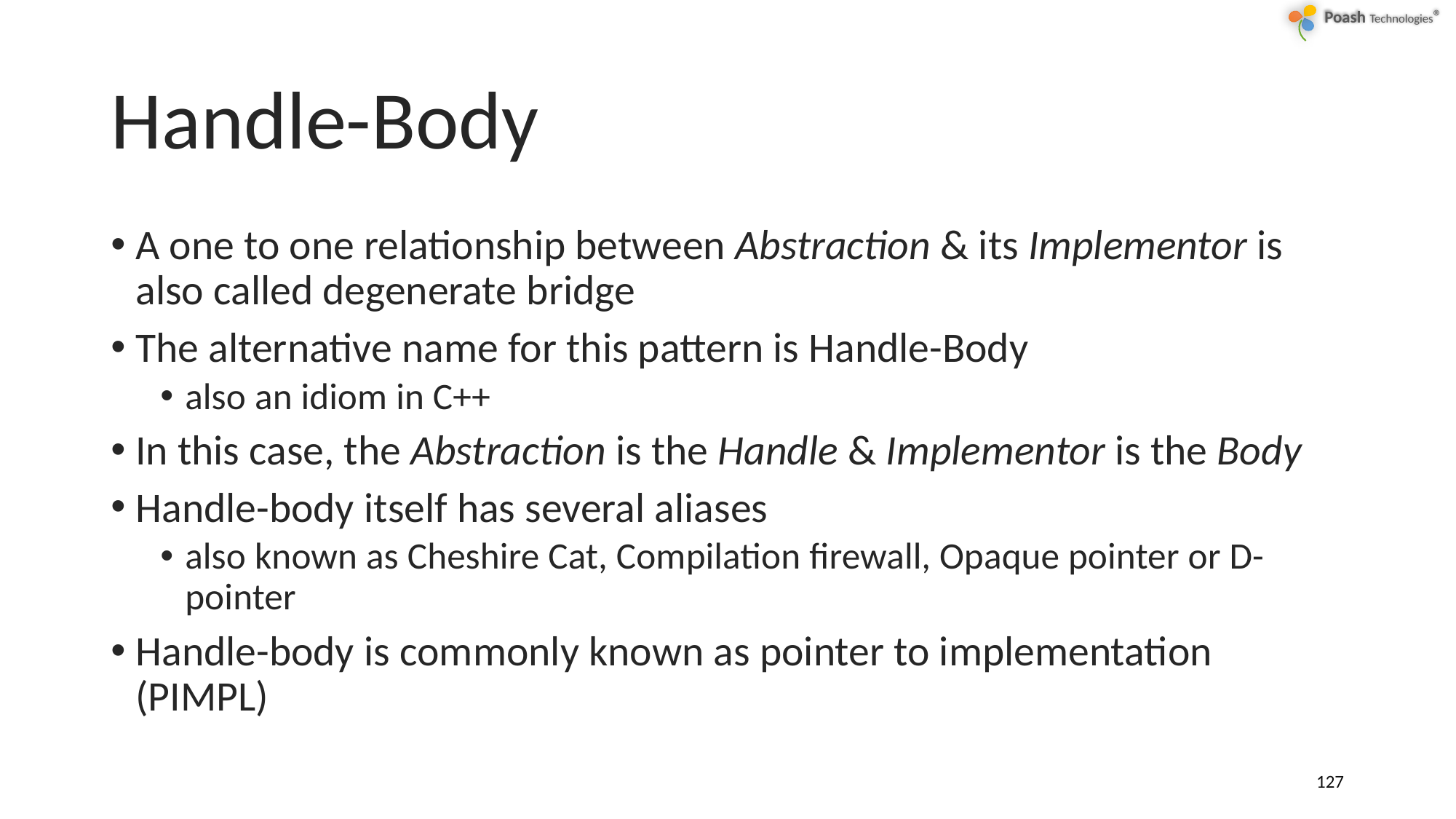

# Handle-Body
A one to one relationship between Abstraction & its Implementor is also called degenerate bridge
The alternative name for this pattern is Handle-Body
also an idiom in C++
In this case, the Abstraction is the Handle & Implementor is the Body
Handle-body itself has several aliases
also known as Cheshire Cat, Compilation firewall, Opaque pointer or D-pointer
Handle-body is commonly known as pointer to implementation (PIMPL)
127